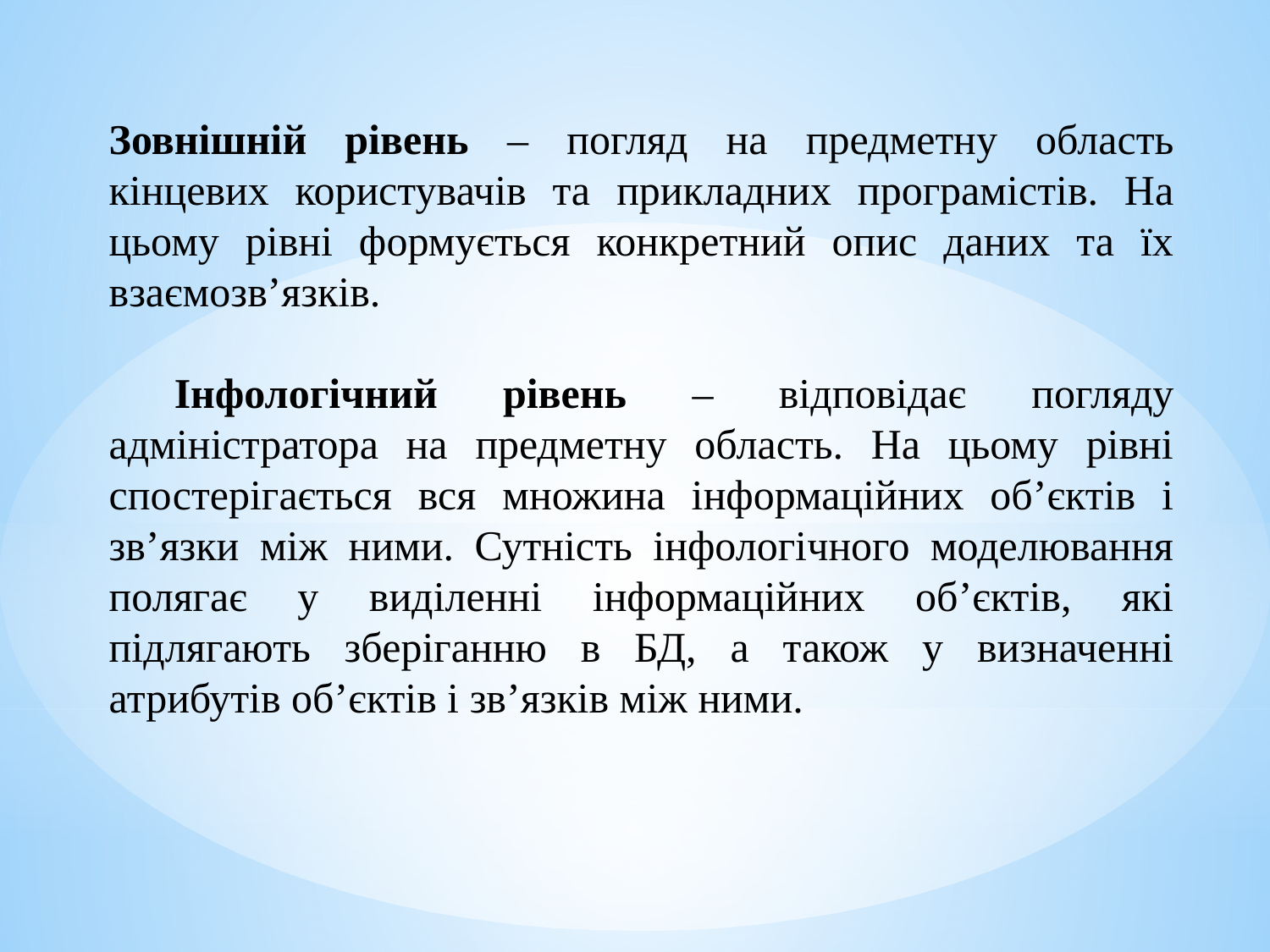

Зовнішній рівень – погляд на предметну область кінцевих користувачів та прикладних програмістів. На цьому рівні формується конкретний опис даних та їх взаємозв’язків.

 Інфологічний рівень – відповідає погляду адміністратора на предметну область. На цьому рівні спостерігається вся множина інформаційних об’єктів і зв’язки між ними. Сутність інфологічного моделювання полягає у виділенні інформаційних об’єктів, які підлягають зберіганню в БД, а також у визначенні атрибутів об’єктів і зв’язків між ними.